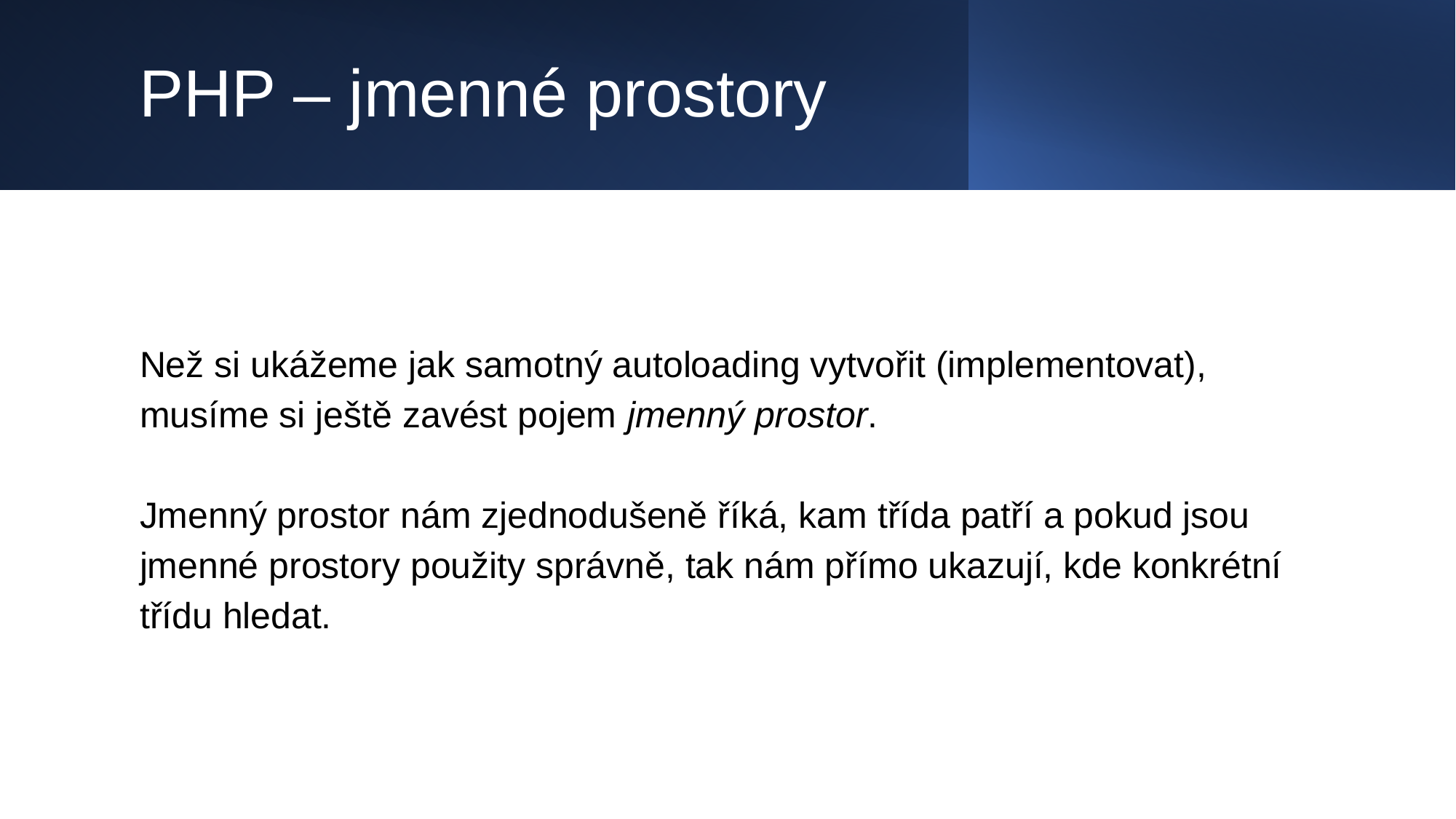

# PHP – jmenné prostory
Než si ukážeme jak samotný autoloading vytvořit (implementovat), musíme si ještě zavést pojem jmenný prostor.

Jmenný prostor nám zjednodušeně říká, kam třída patří a pokud jsou jmenné prostory použity správně, tak nám přímo ukazují, kde konkrétní třídu hledat.